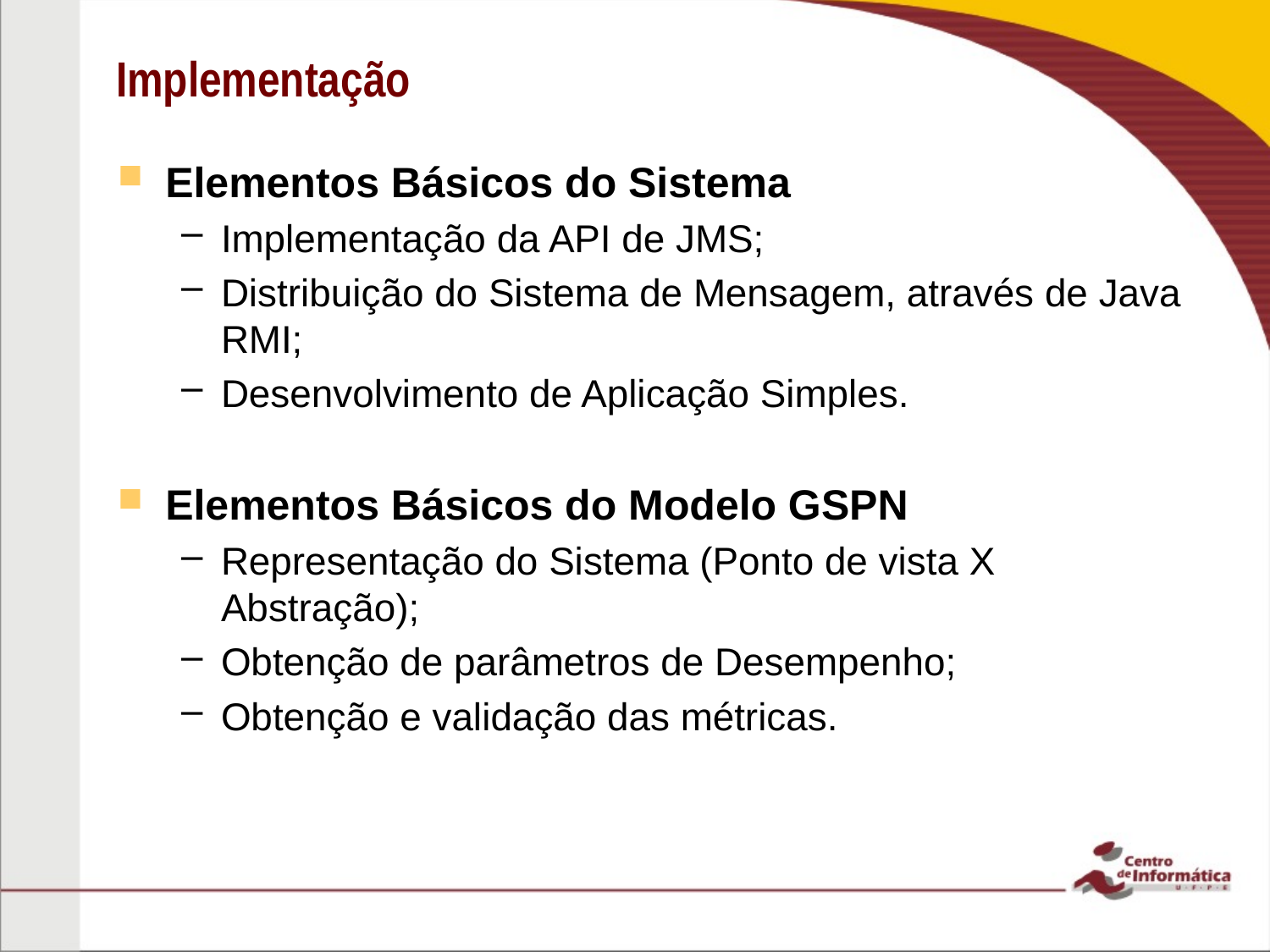

# Implementação
Elementos Básicos do Sistema
Implementação da API de JMS;
Distribuição do Sistema de Mensagem, através de Java RMI;
Desenvolvimento de Aplicação Simples.

Elementos Básicos do Modelo GSPN
Representação do Sistema (Ponto de vista X Abstração);
Obtenção de parâmetros de Desempenho;
Obtenção e validação das métricas.